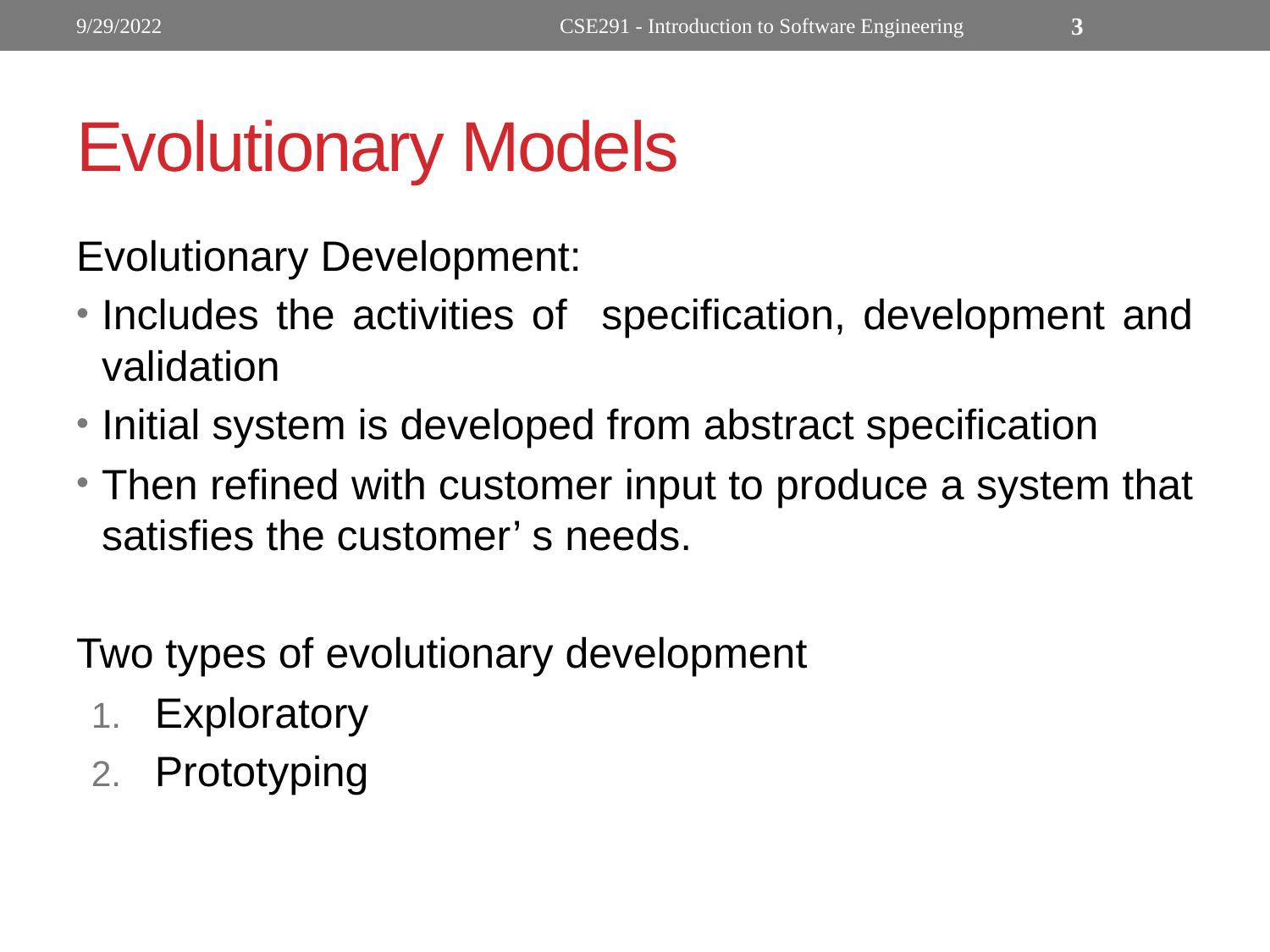

9/29/2022
CSE291 - Introduction to Software Engineering
3
# Evolutionary Models
Evolutionary Development:
Includes the activities of  specification, development and validation
Initial system is developed from abstract specification
Then refined with customer input to produce a system that satisfies the customer’ s needs.

Two types of evolutionary development
Exploratory
Prototyping